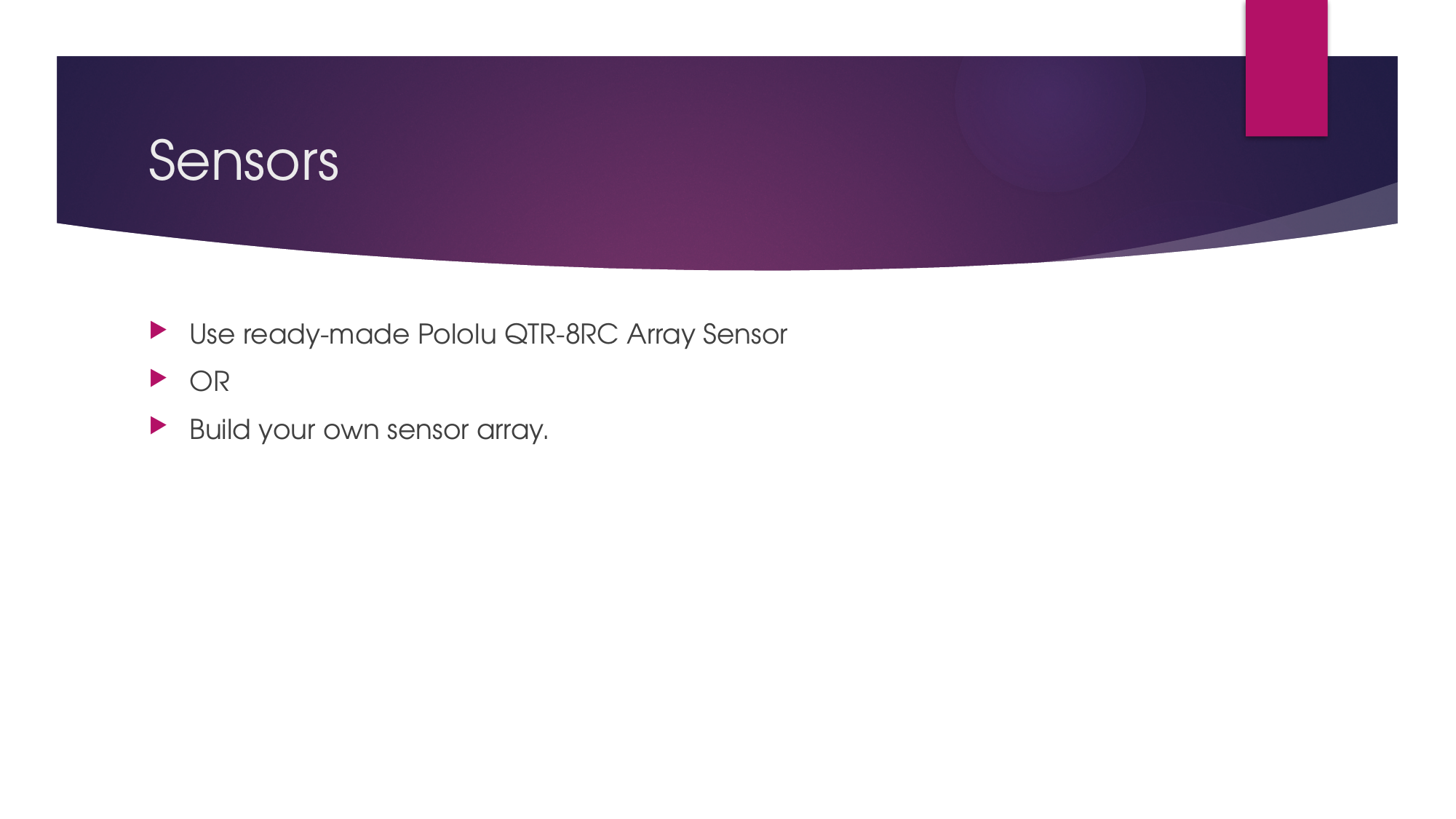

# Sensors
Use ready-made Pololu QTR-8RC Array Sensor
OR
Build your own sensor array.